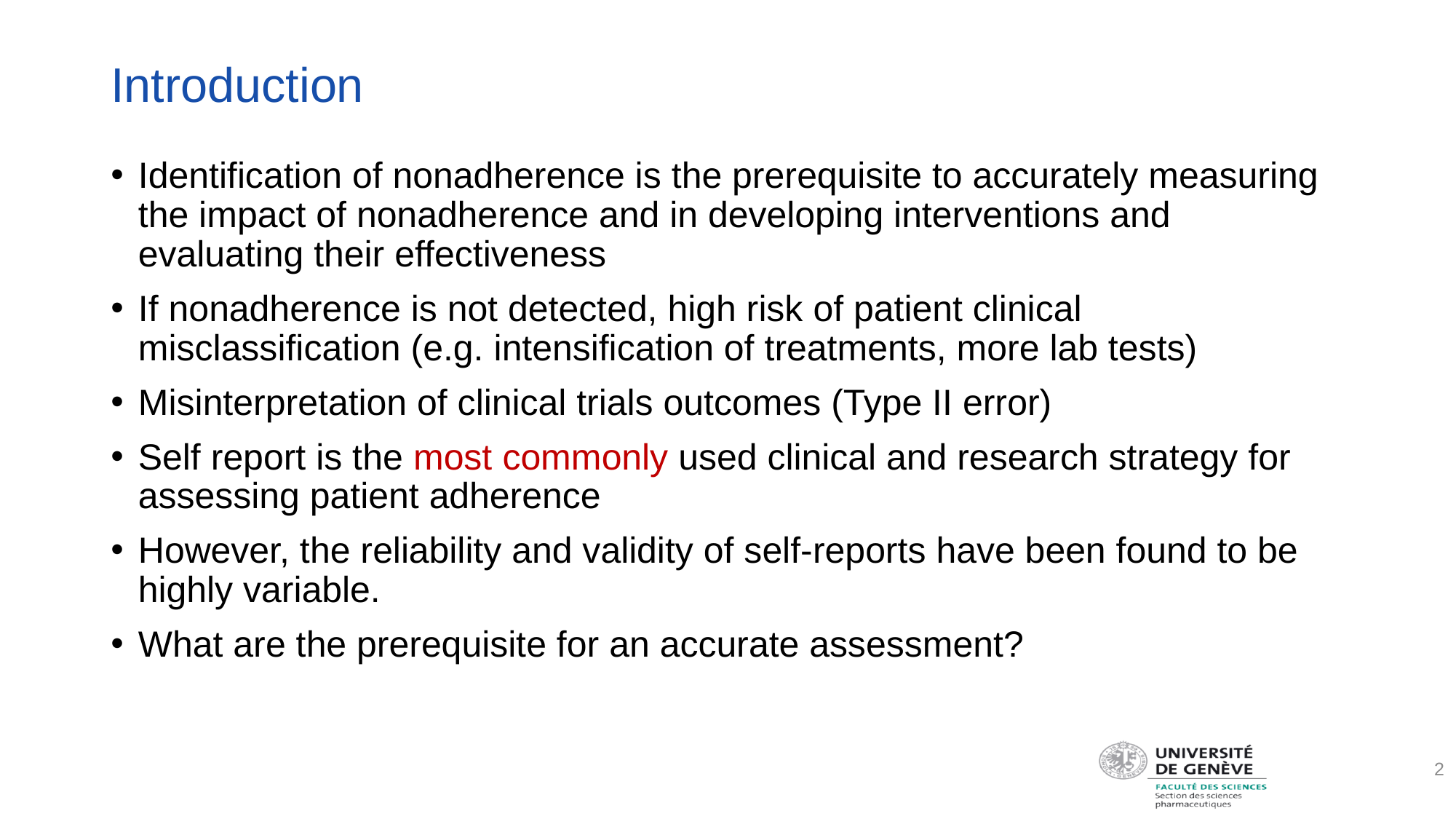

# Introduction
Identification of nonadherence is the prerequisite to accurately measuring the impact of nonadherence and in developing interventions and  evaluating their effectiveness
If nonadherence is not detected, high risk of patient clinical misclassification (e.g. intensification of treatments, more lab tests)
Misinterpretation of clinical trials outcomes (Type II error)
Self report is the most commonly used clinical and research strategy for assessing patient adherence
However, the reliability and validity of self-reports have been found to be highly variable.
What are the prerequisite for an accurate assessment?

2